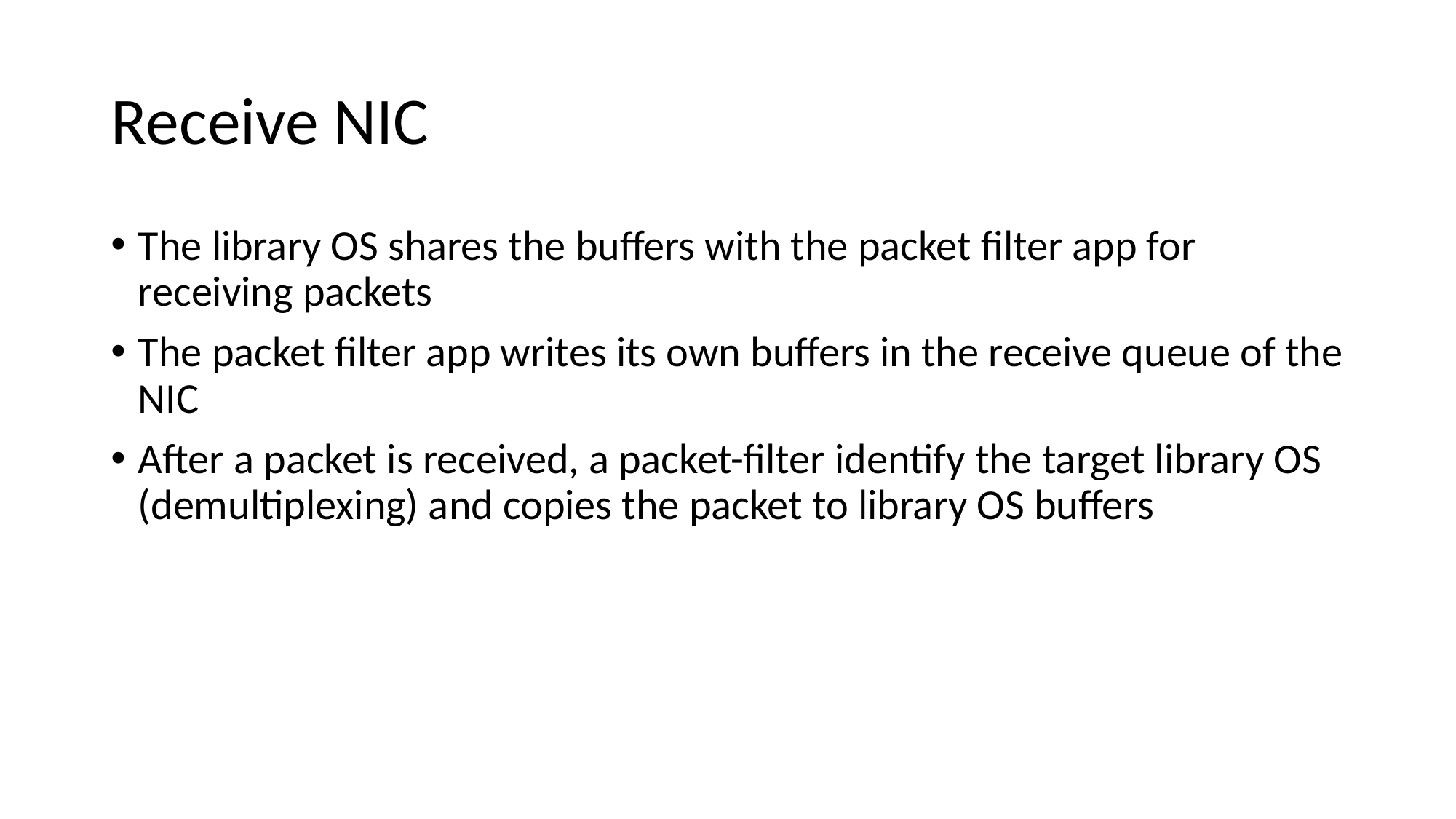

# Receive NIC
The library OS shares the buffers with the packet filter app for receiving packets
The packet filter app writes its own buffers in the receive queue of the NIC
After a packet is received, a packet-filter identify the target library OS (demultiplexing) and copies the packet to library OS buffers